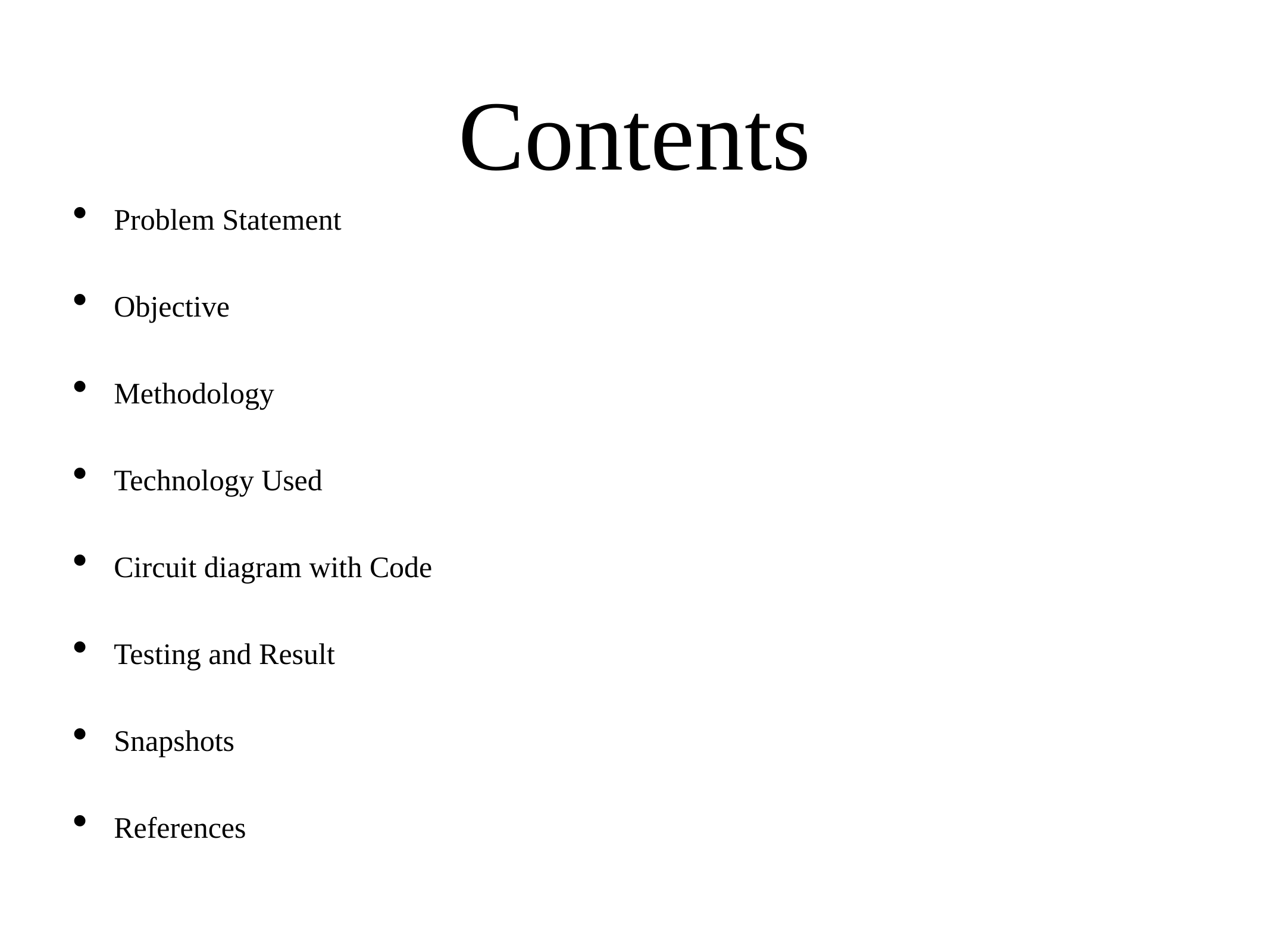

# Contents
Problem Statement
Objective
Methodology
Technology Used
Circuit diagram with Code
Testing and Result
Snapshots
References
2